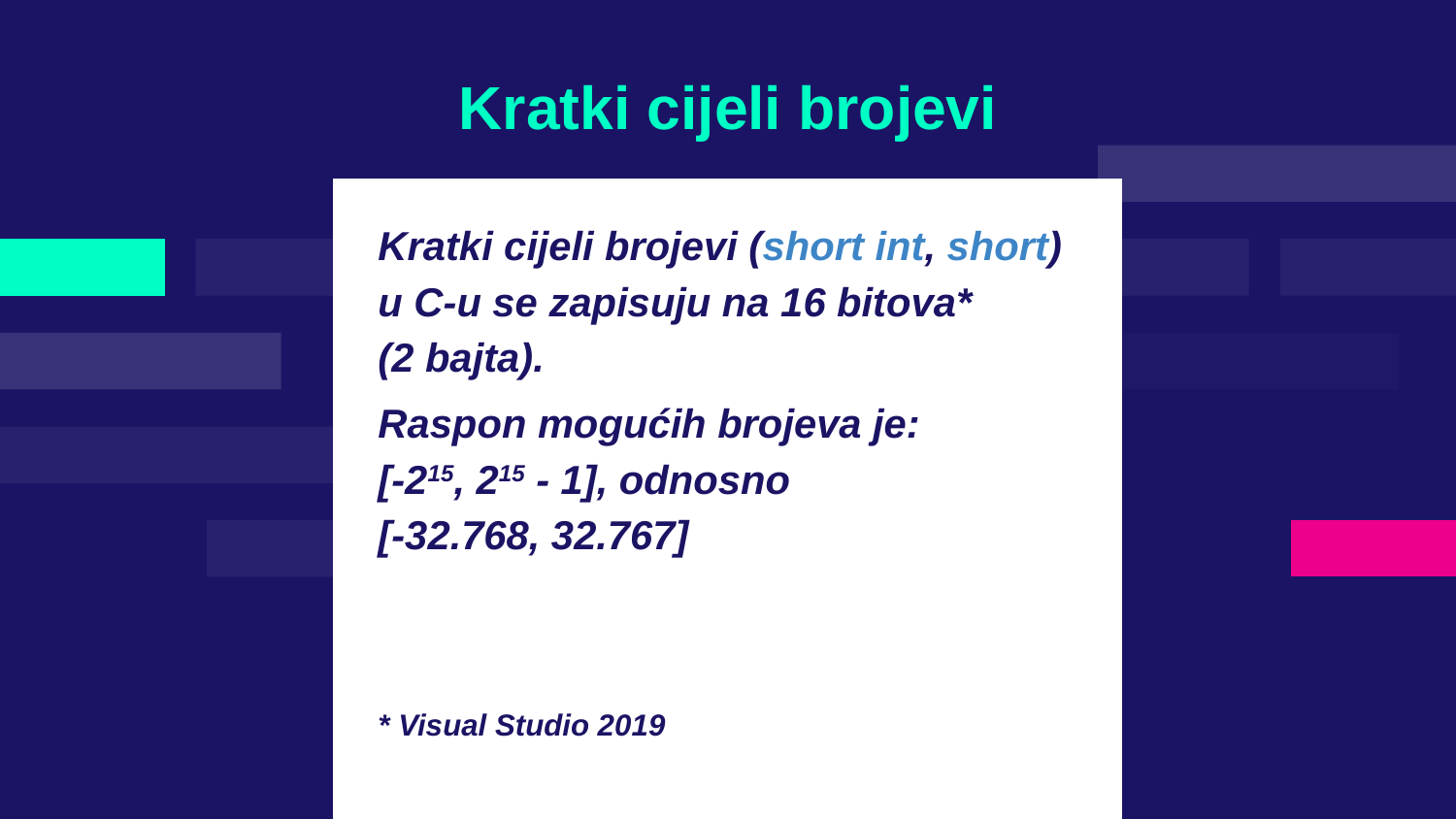

# Kratki cijeli brojevi
Kratki cijeli brojevi (short int, short) u C-u se zapisuju na 16 bitova*
(2 bajta).
Raspon mogućih brojeva je:
[-215, 215 - 1], odnosno
[-32.768, 32.767]

* Visual Studio 2019